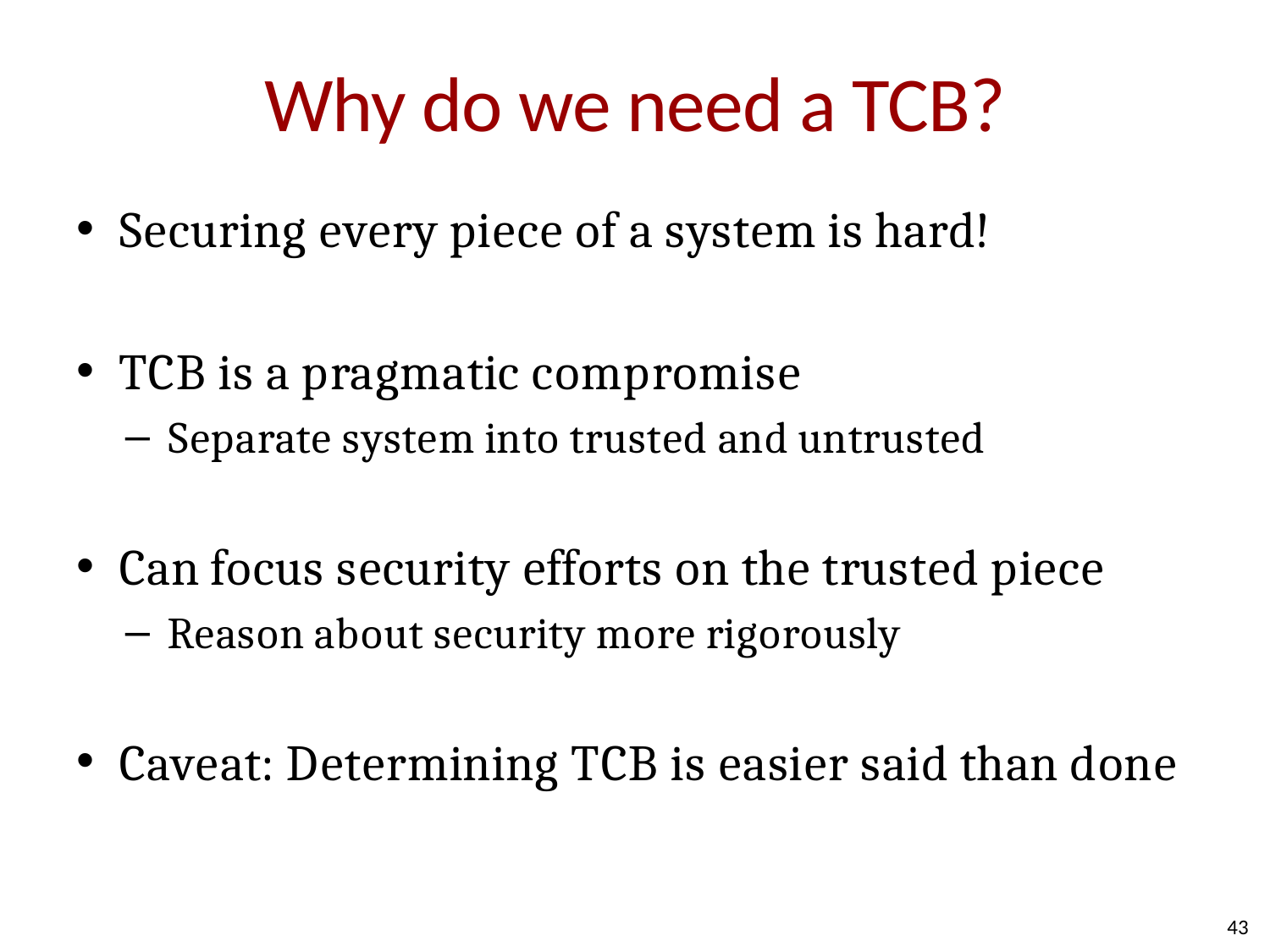

# Why do we need a TCB?
Securing every piece of a system is hard!

TCB is a pragmatic compromise
Separate system into trusted and untrusted

Can focus security efforts on the trusted piece
Reason about security more rigorously

Caveat: Determining TCB is easier said than done
43